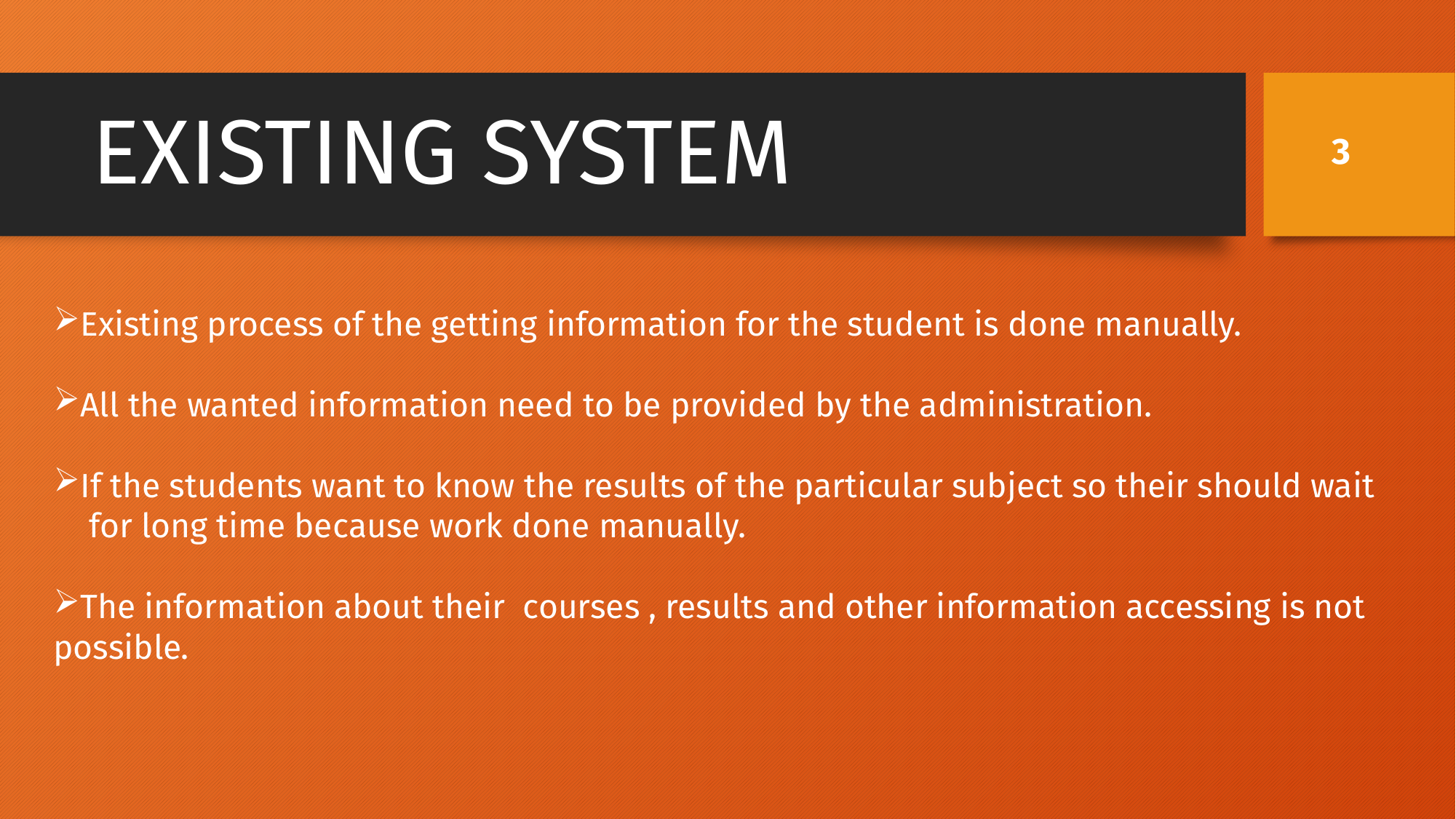

# EXISTING SYSTEM
3
Existing process of the getting information for the student is done manually.

All the wanted information need to be provided by the administration.

If the students want to know the results of the particular subject so their should wait       for long time because work done manually.

The information about their  courses , results and other information accessing is not possible.